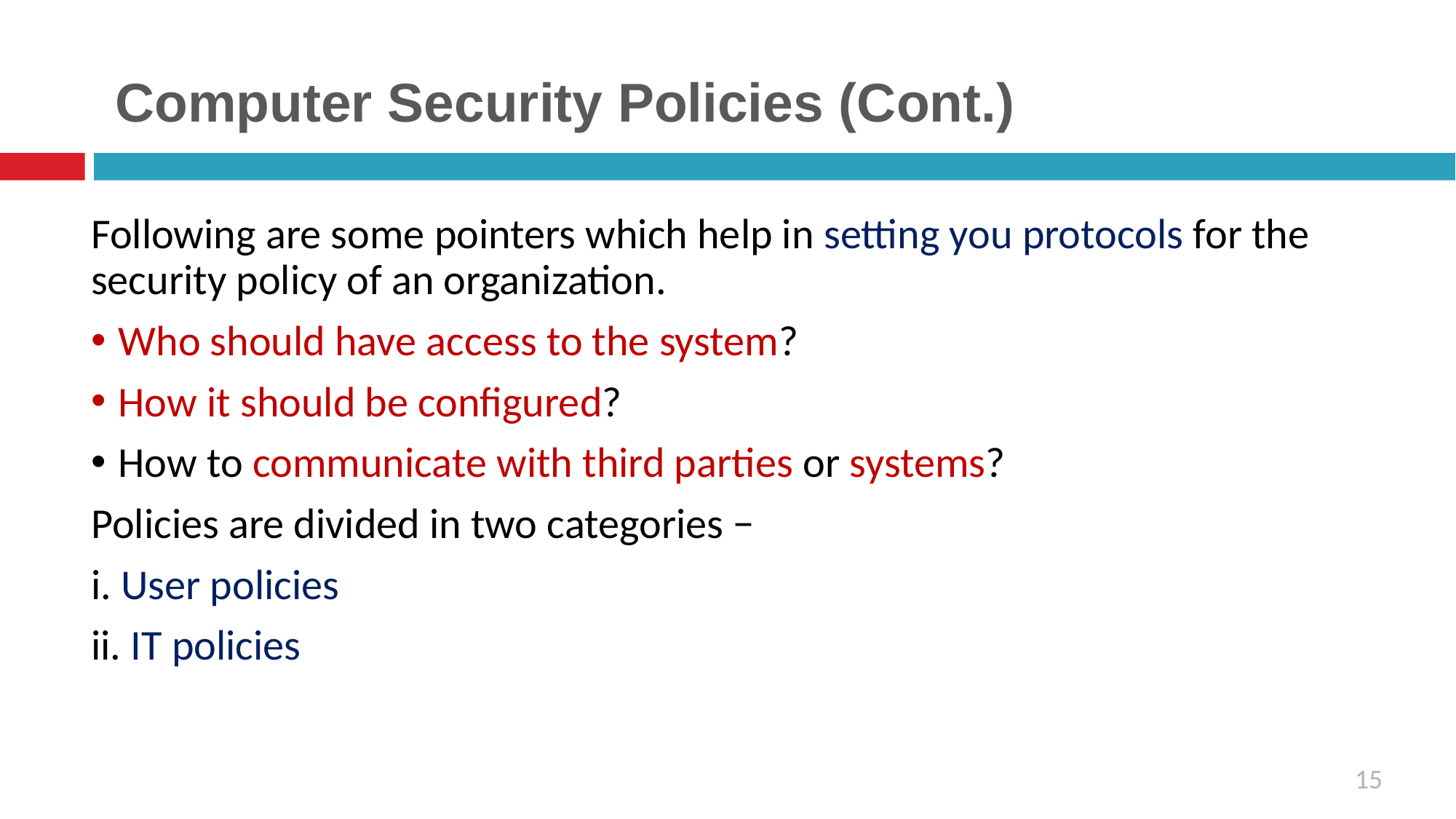

# Computer Security Policies (Cont.)
Following are some pointers which help in setting you protocols for the security policy of an organization.
Who should have access to the system?
How it should be configured?
How to communicate with third parties or systems?
Policies are divided in two categories −
i. User policies
ii. IT policies

15